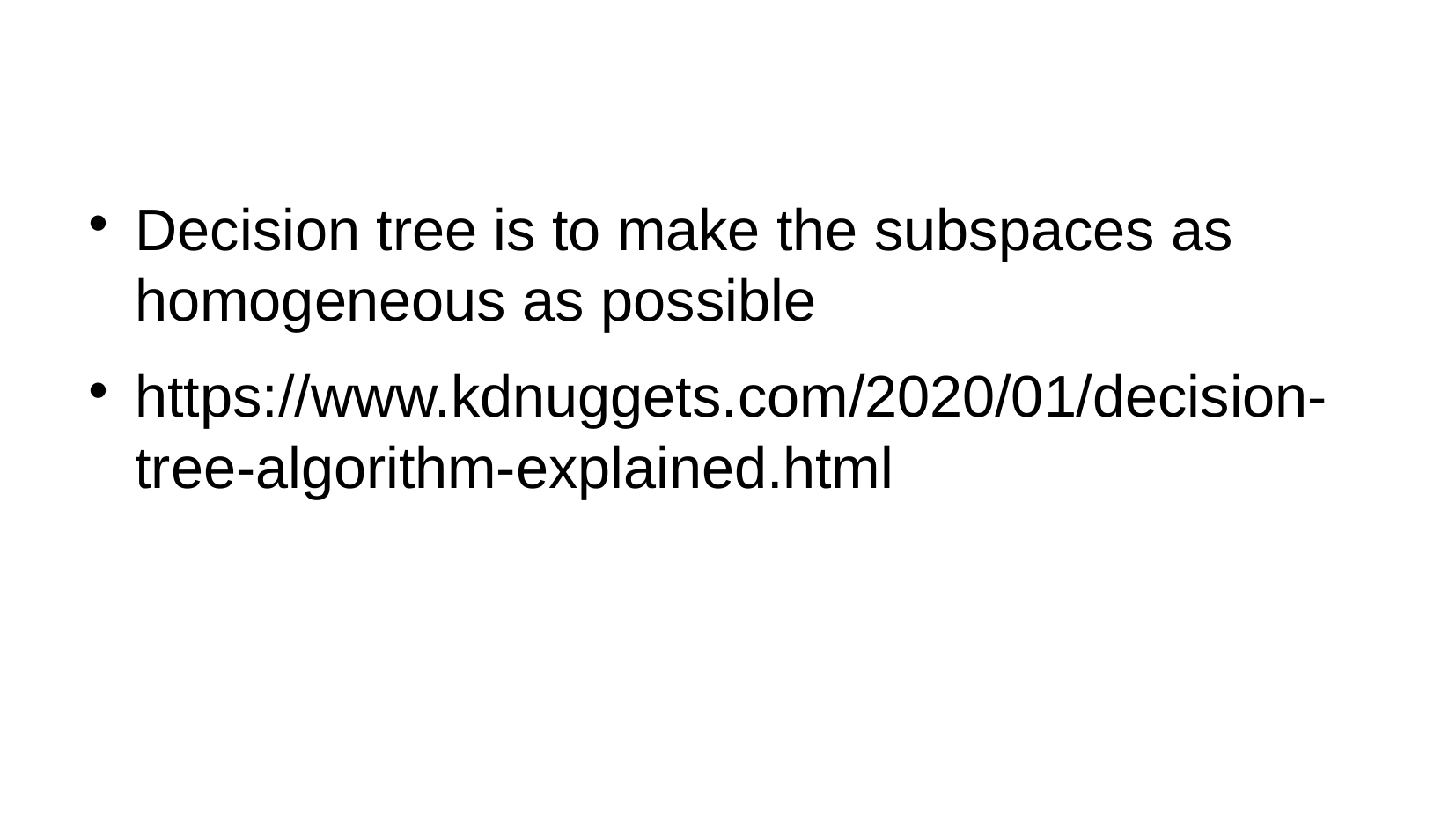

#
Decision tree is to make the subspaces as homogeneous as possible
https://www.kdnuggets.com/2020/01/decision-tree-algorithm-explained.html